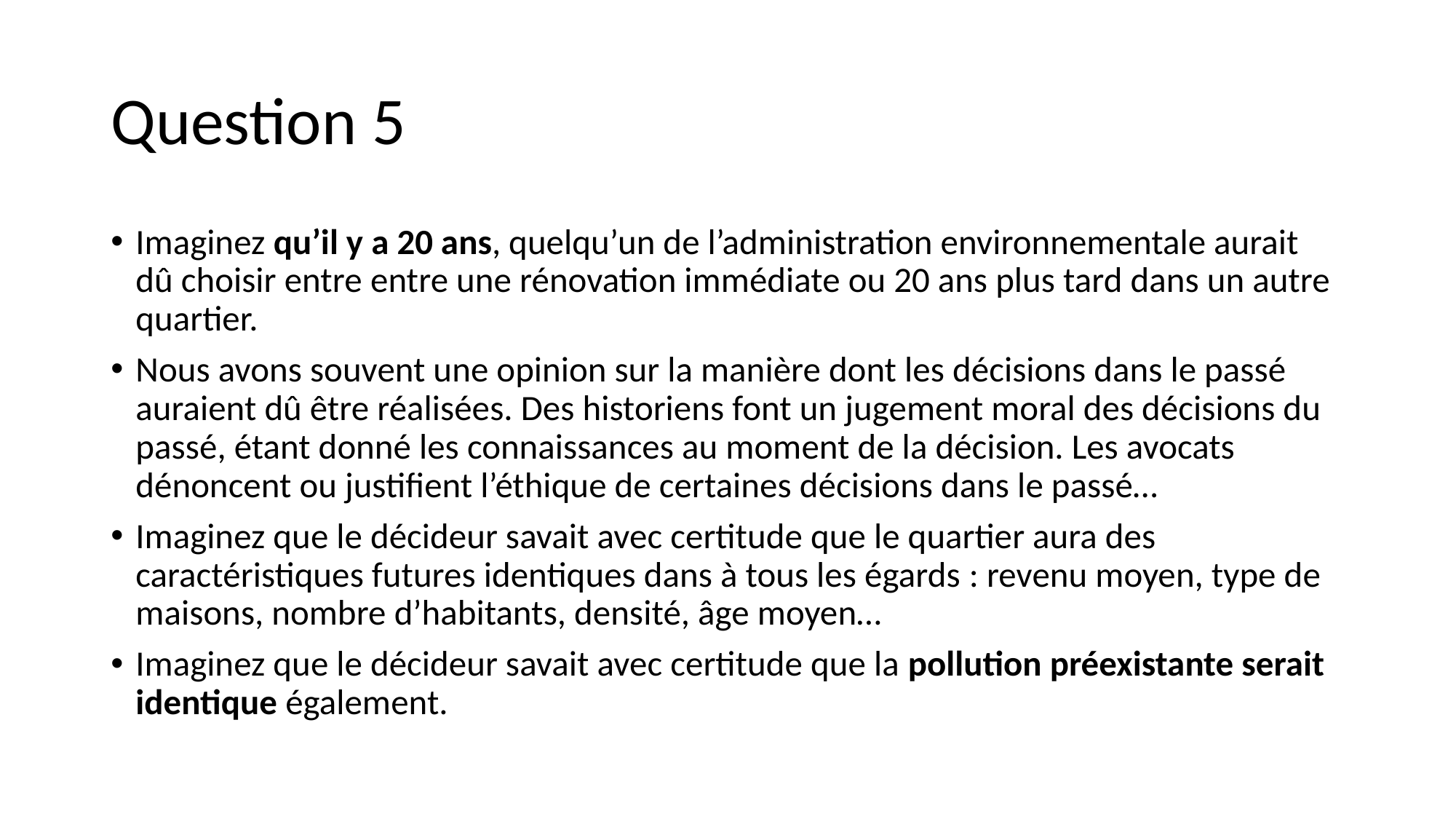

# Question 5
Imaginez qu’il y a 20 ans, quelqu’un de l’administration environnementale aurait dû choisir entre entre une rénovation immédiate ou 20 ans plus tard dans un autre quartier.
Nous avons souvent une opinion sur la manière dont les décisions dans le passé auraient dû être réalisées. Des historiens font un jugement moral des décisions du passé, étant donné les connaissances au moment de la décision. Les avocats dénoncent ou justifient l’éthique de certaines décisions dans le passé…
Imaginez que le décideur savait avec certitude que le quartier aura des caractéristiques futures identiques dans à tous les égards : revenu moyen, type de maisons, nombre d’habitants, densité, âge moyen…
Imaginez que le décideur savait avec certitude que la pollution préexistante serait identique également.